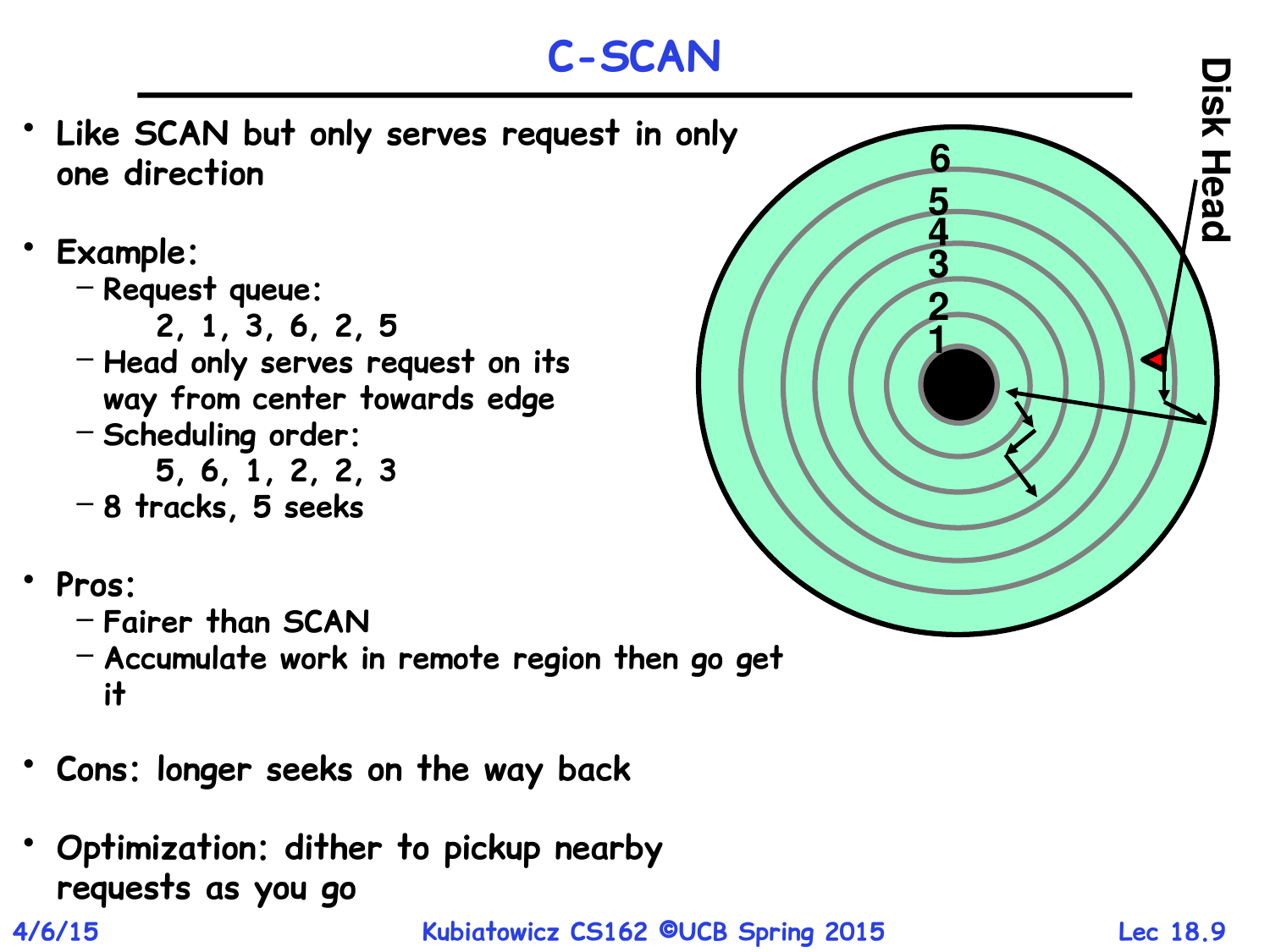

# C-SCAN
Like SCAN but only serves request in only one direction

Example:
Request queue:
    2, 1, 3, 6, 2, 5
Head only serves request on its
way from center towards edge
Scheduling order:
    5, 6, 1, 2, 2, 3
8 tracks, 5 seeks

Pros:
Fairer than SCAN
Accumulate work in remote region then go get it

Cons: longer seeks on the way back

Optimization: dither to pickup nearby requests as you go

6
Disk Head

5
4

3

2

1